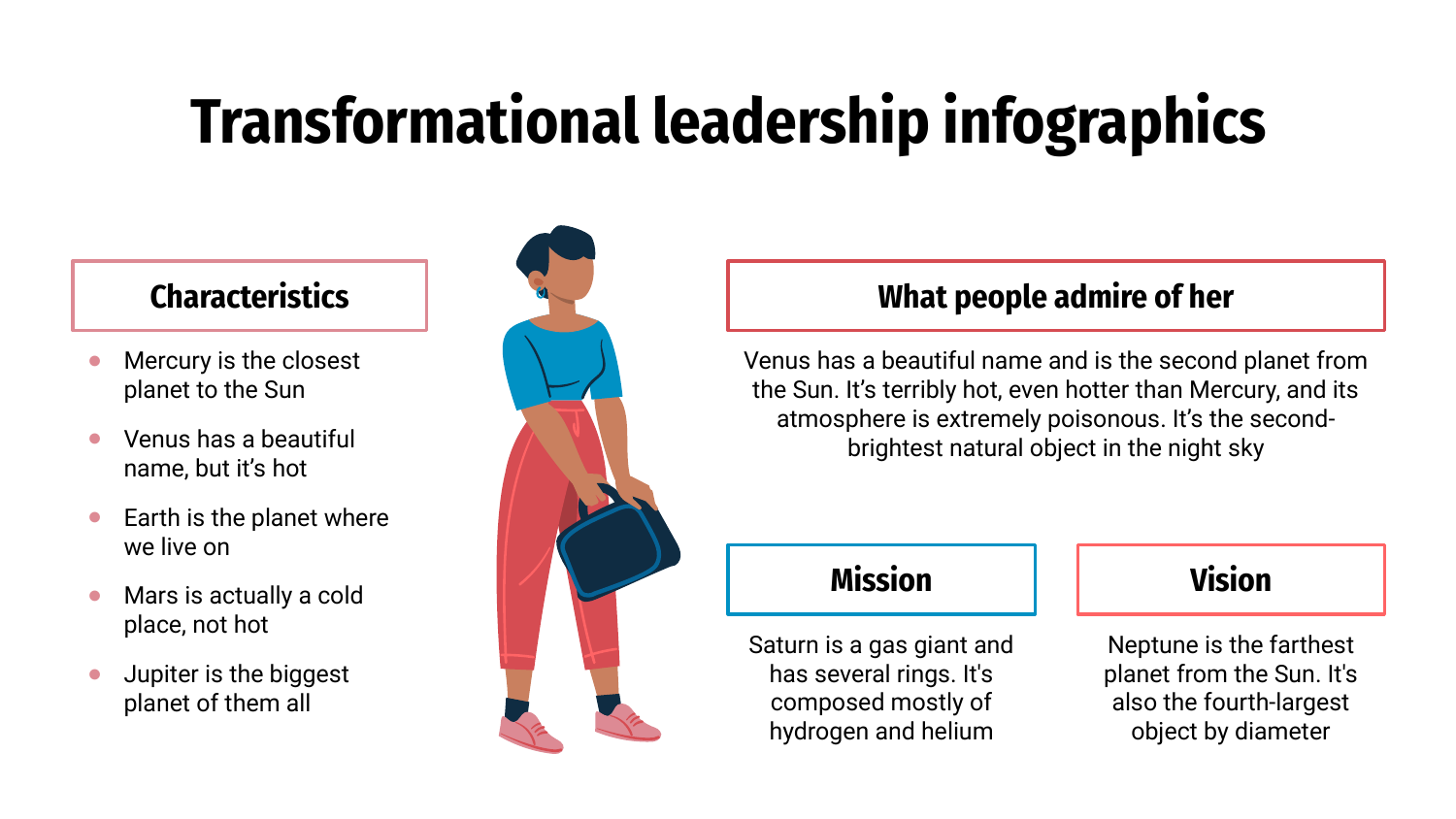

# Transformational leadership infographics

Characteristics
Mercury is the closest planet to the Sun
Venus has a beautiful name, but it’s hot
Earth is the planet where we live on
Mars is actually a cold place, not hot
Jupiter is the biggest planet of them all
What people admire of her
Venus has a beautiful name and is the second planet from the Sun. It’s terribly hot, even hotter than Mercury, and its atmosphere is extremely poisonous. It’s the second-brightest natural object in the night sky
Mission
Saturn is a gas giant and has several rings. It's composed mostly of hydrogen and helium
Vision
Neptune is the farthest planet from the Sun. It's also the fourth-largest object by diameter